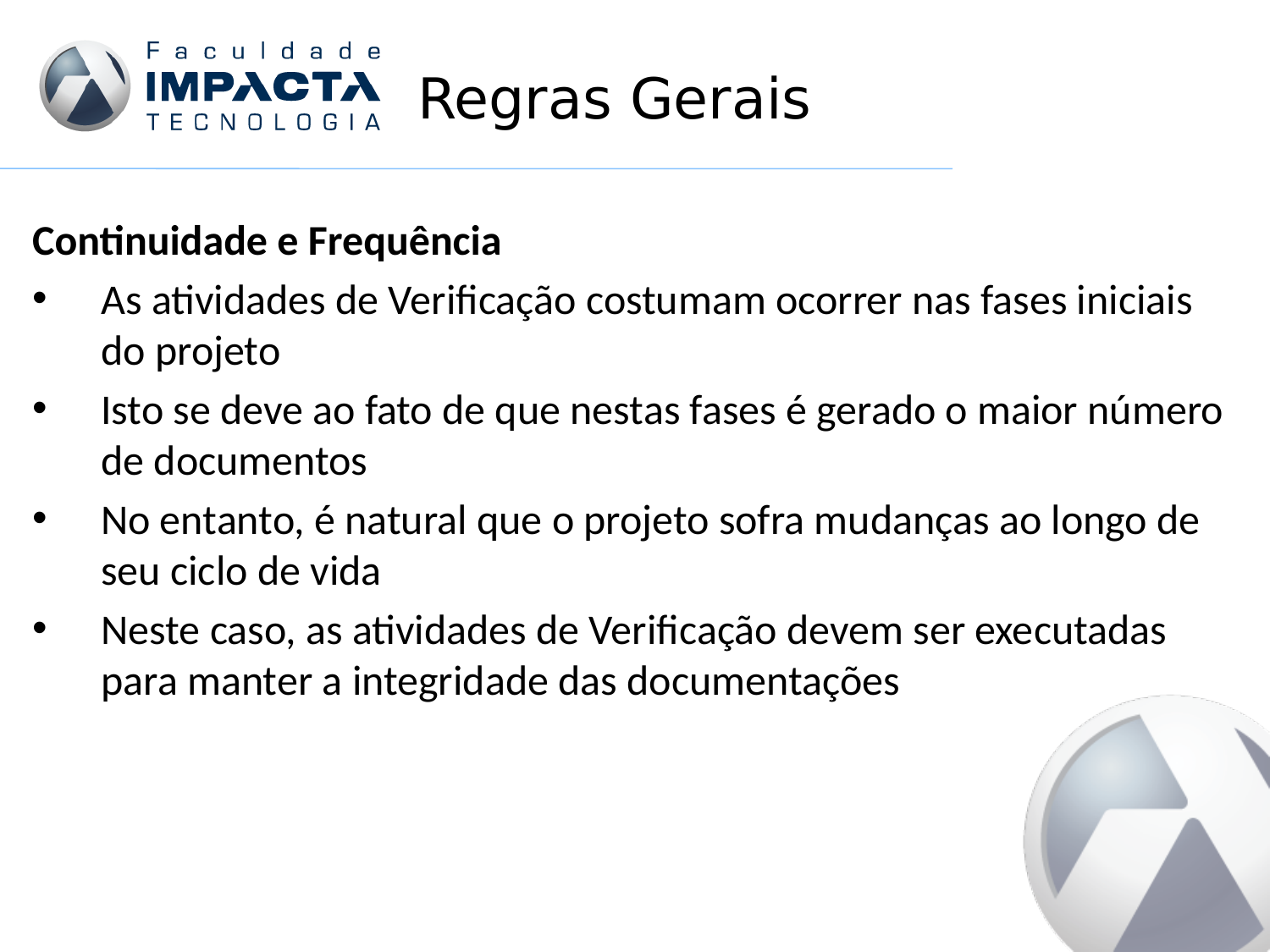

# Regras Gerais
Continuidade e Frequência
As atividades de Verificação costumam ocorrer nas fases iniciais do projeto
Isto se deve ao fato de que nestas fases é gerado o maior número de documentos
No entanto, é natural que o projeto sofra mudanças ao longo de seu ciclo de vida
Neste caso, as atividades de Verificação devem ser executadas para manter a integridade das documentações